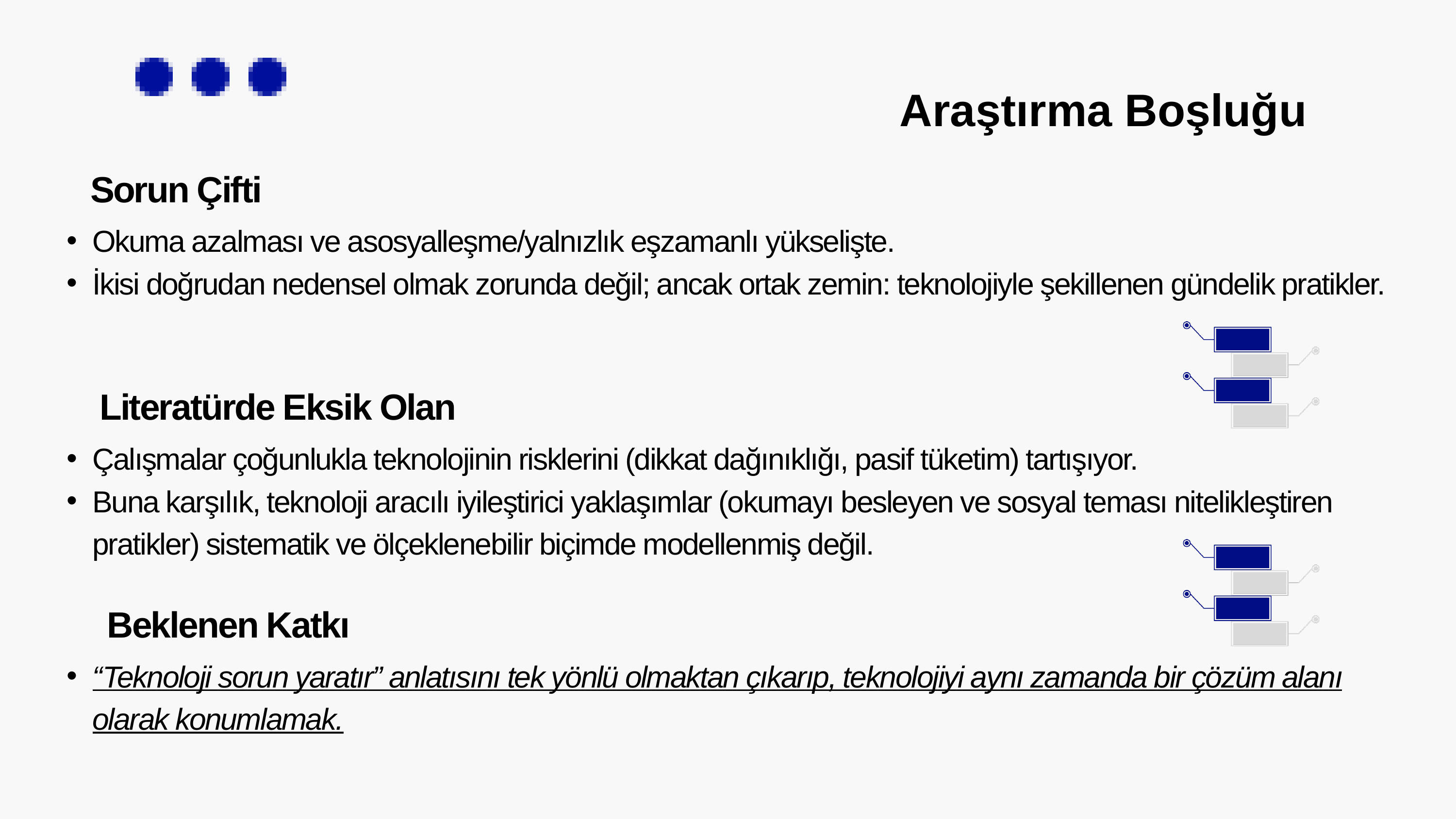

Araştırma Boşluğu
Sorun Çifti
Okuma azalması ve asosyalleşme/yalnızlık eşzamanlı yükselişte.
İkisi doğrudan nedensel olmak zorunda değil; ancak ortak zemin: teknolojiyle şekillenen gündelik pratikler.

Literatürde Eksik Olan
Çalışmalar çoğunlukla teknolojinin risklerini (dikkat dağınıklığı, pasif tüketim) tartışıyor.
Buna karşılık, teknoloji aracılı iyileştirici yaklaşımlar (okumayı besleyen ve sosyal teması nitelikleştiren pratikler) sistematik ve ölçeklenebilir biçimde modellenmiş değil.

Beklenen Katkı
“Teknoloji sorun yaratır” anlatısını tek yönlü olmaktan çıkarıp, teknolojiyi aynı zamanda bir çözüm alanı olarak konumlamak.